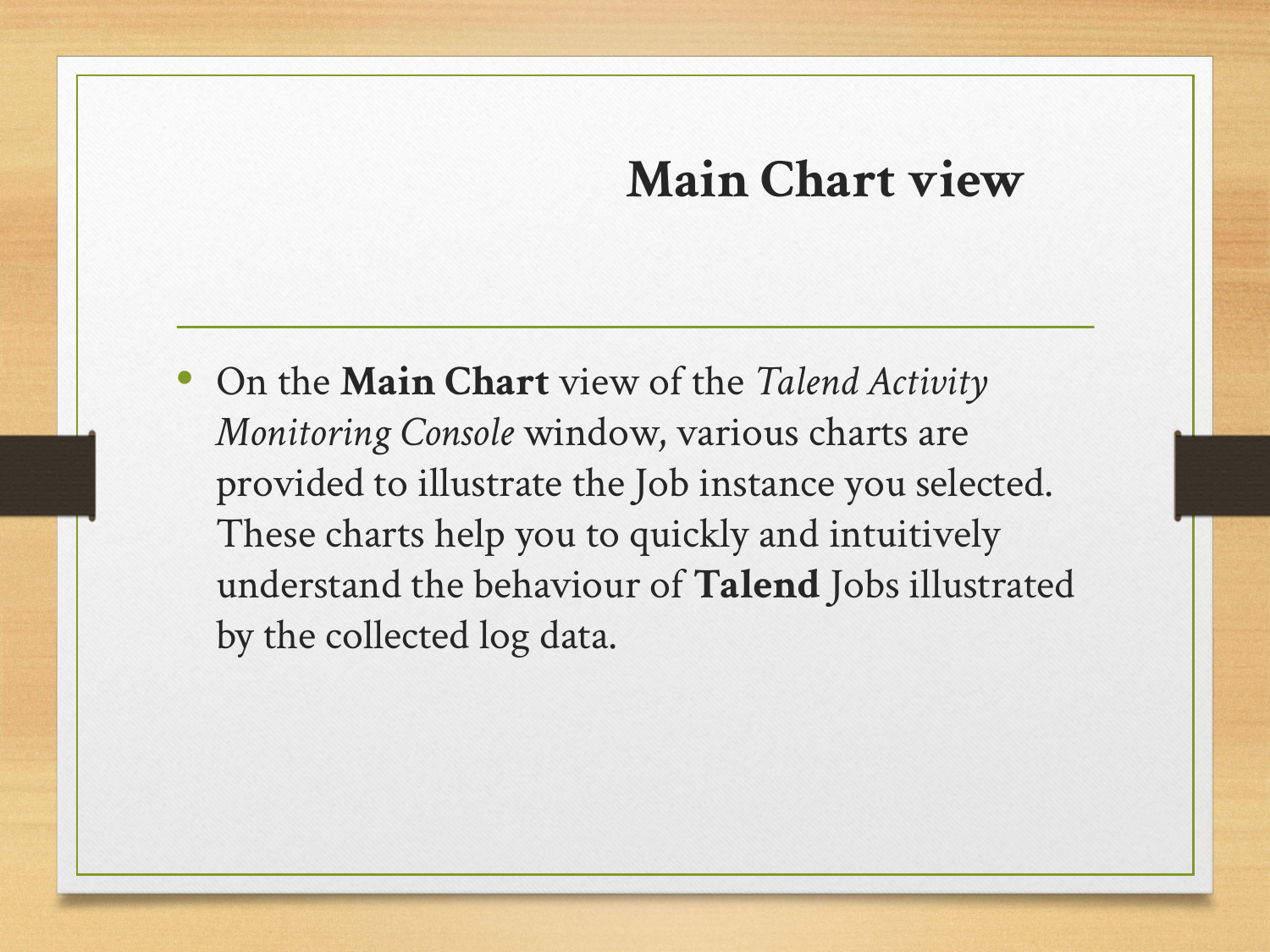

# Main Chart view
On the Main Chart view of the Talend Activity Monitoring Console window, various charts are provided to illustrate the Job instance you selected. These charts help you to quickly and intuitively understand the behaviour of Talend Jobs illustrated by the collected log data.